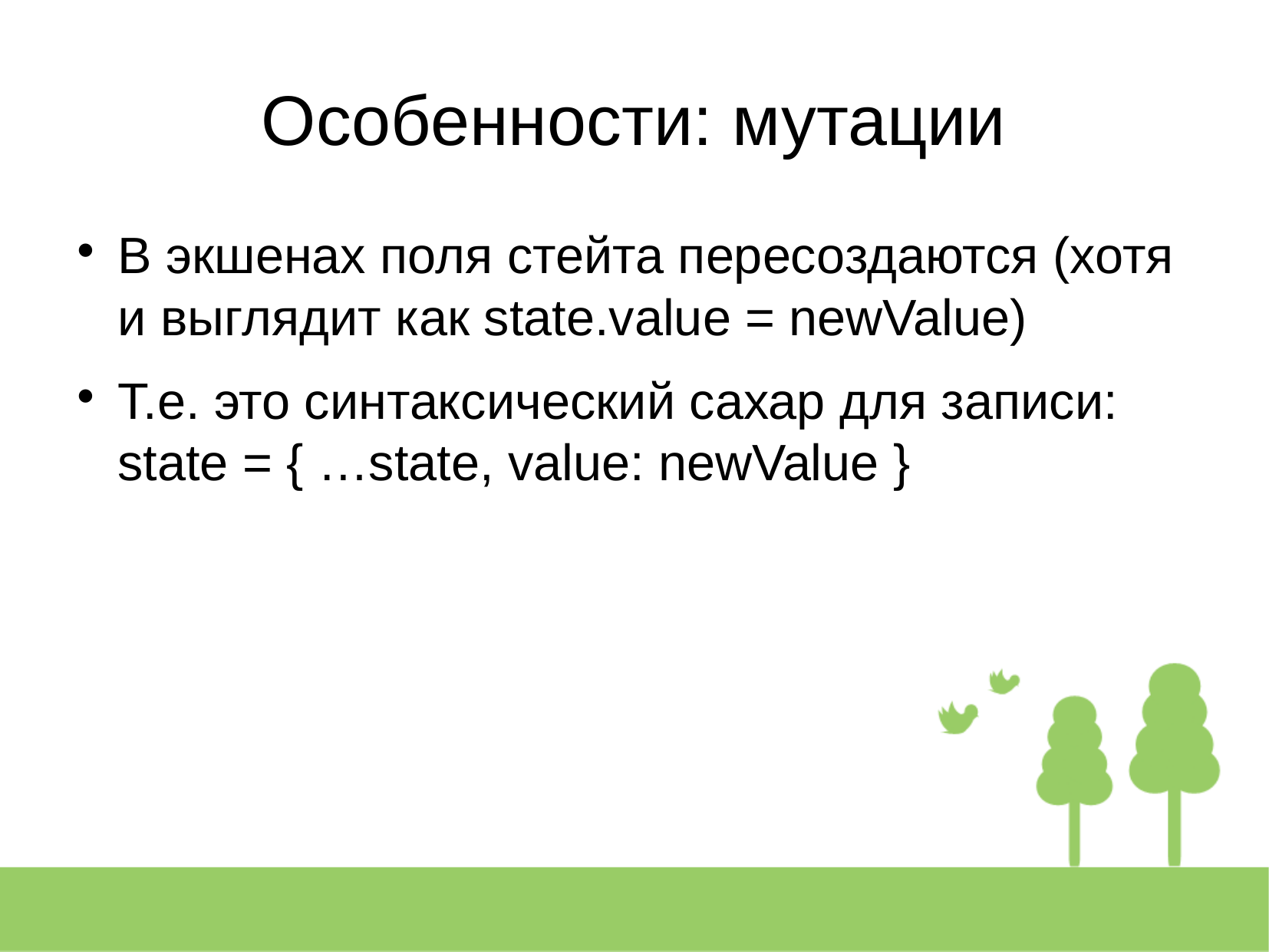

Особенности: мутации
В экшенах поля стейта пересоздаются (хотя и выглядит как state.value = newValue)
Т.е. это синтаксический сахар для записи:
state = { …state, value: newValue }